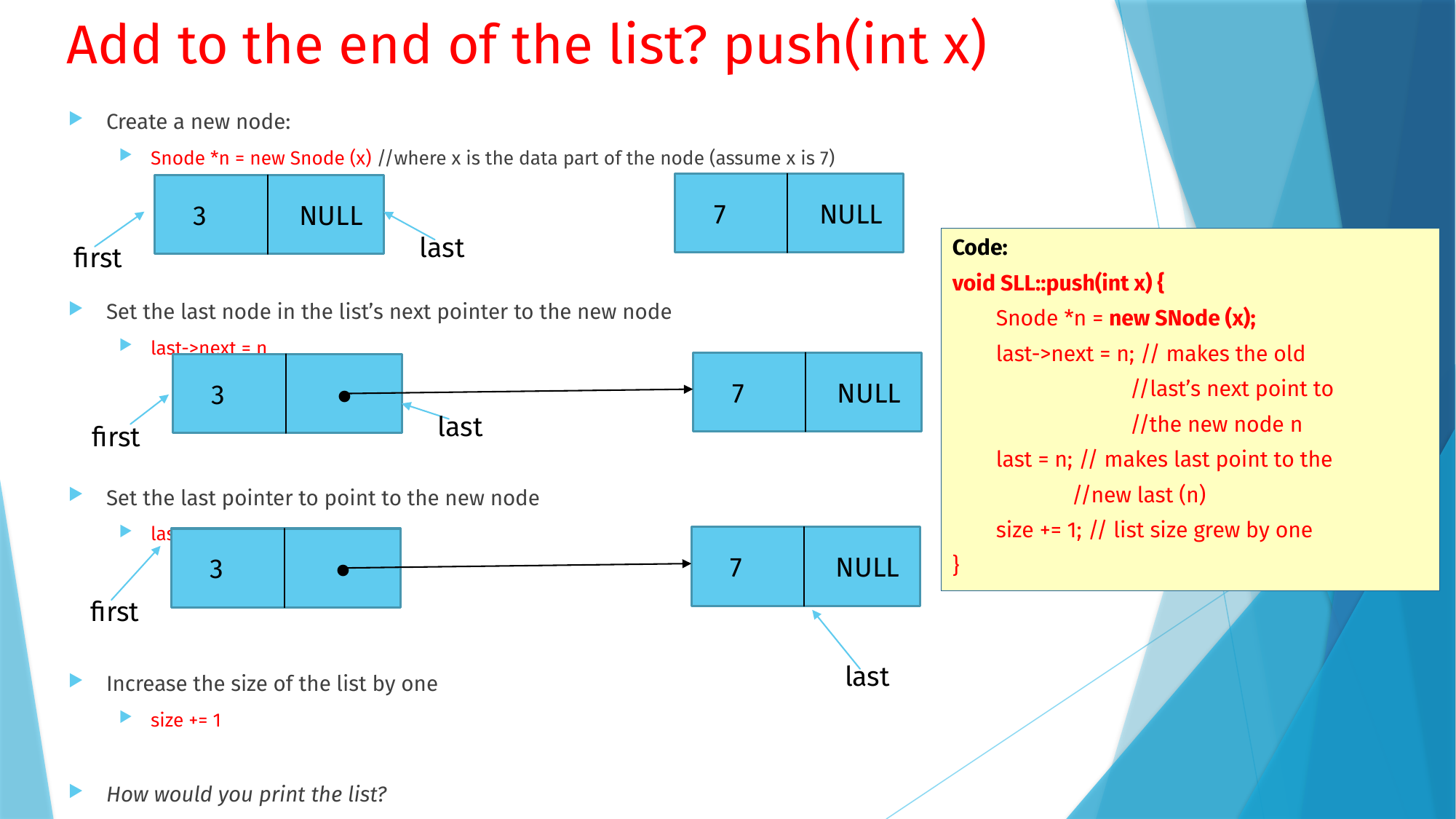

# Add to the end of the list? push(int x)
Create a new node:
Snode *n = new Snode (x) //where x is the data part of the node (assume x is 7)

Set the last node in the list’s next pointer to the new node
last->next = n

Set the last pointer to point to the new node
last = n;

Increase the size of the list by one
size += 1

How would you print the list?

7
NULL
3
NULL
last
Code:
void SLL::push(int x) {
Snode *n = new SNode (x);
last->next = n; // makes the old
                       //last’s next point to
                       //the new node n
last = n; // makes last point to the
             //new last (n)
size += 1; // list size grew by one
}
first
.

7
NULL
3
last
first
.

7
NULL
3
first
last